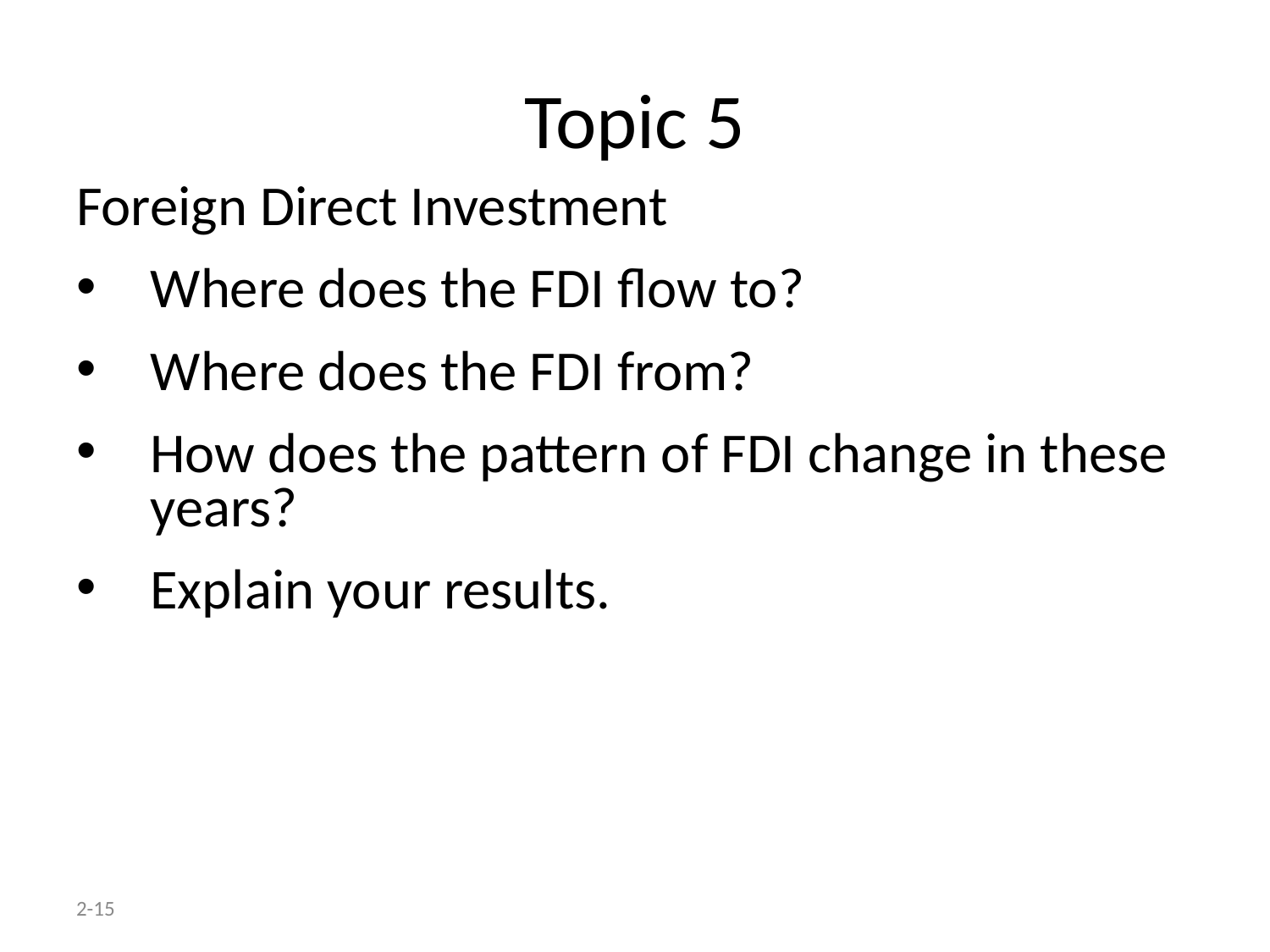

# Topic 5
Foreign Direct Investment
Where does the FDI flow to?
Where does the FDI from?
How does the pattern of FDI change in these years?
Explain your results.
2-15